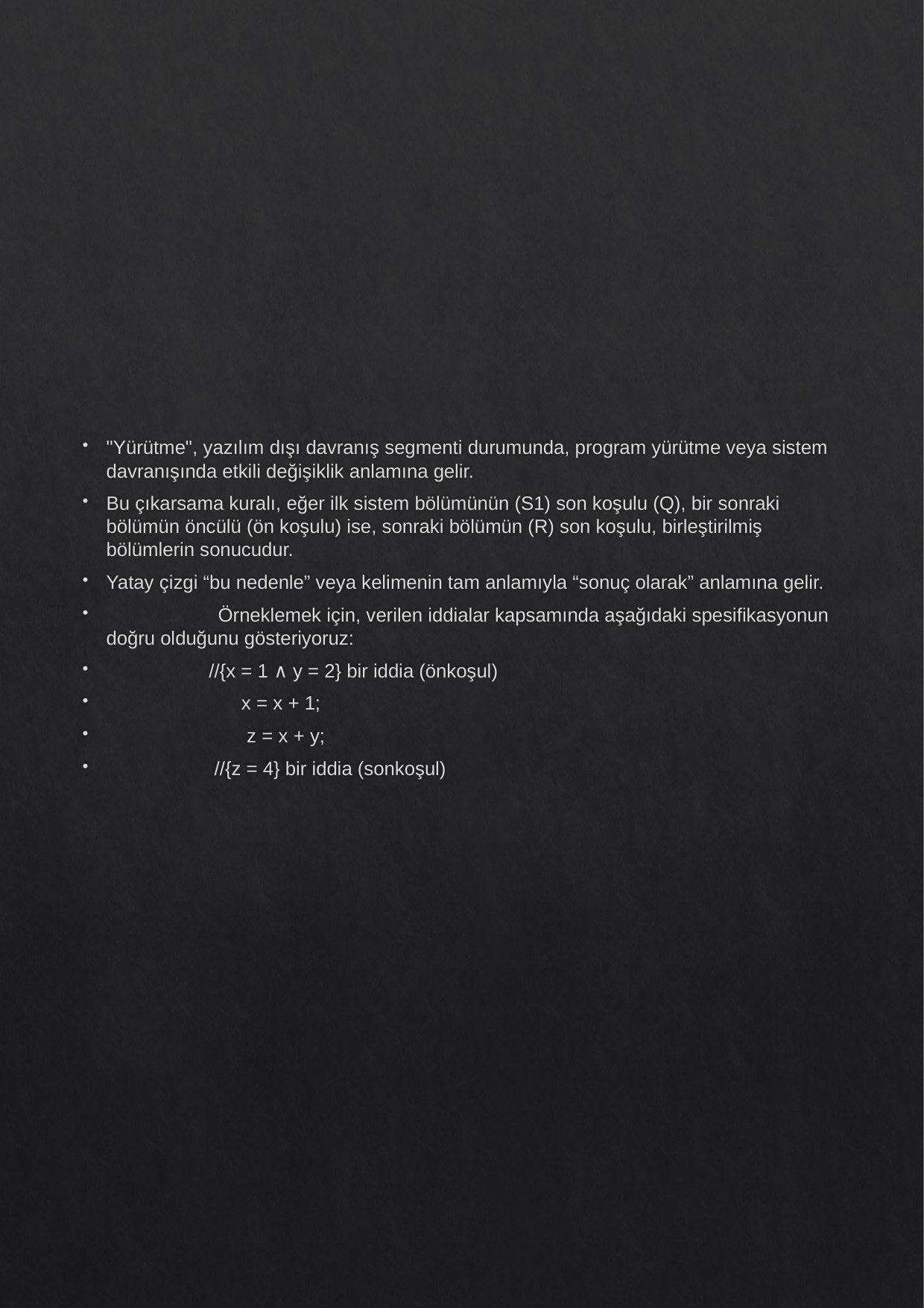

"Yürütme", yazılım dışı davranış segmenti durumunda, program yürütme veya sistem davranışında etkili değişiklik anlamına gelir.
Bu çıkarsama kuralı, eğer ilk sistem bölümünün (S1) son koşulu (Q), bir sonraki bölümün öncülü (ön koşulu) ise, sonraki bölümün (R) son koşulu, birleştirilmiş bölümlerin sonucudur.
Yatay çizgi “bu nedenle” veya kelimenin tam anlamıyla “sonuç olarak” anlamına gelir.
	Örneklemek için, verilen iddialar kapsamında aşağıdaki spesifikasyonun doğru olduğunu gösteriyoruz:
                   //{x = 1 ∧ y = 2} bir iddia (önkoşul)
                         x = x + 1;
                          z = x + y;
                    //{z = 4} bir iddia (sonkoşul)